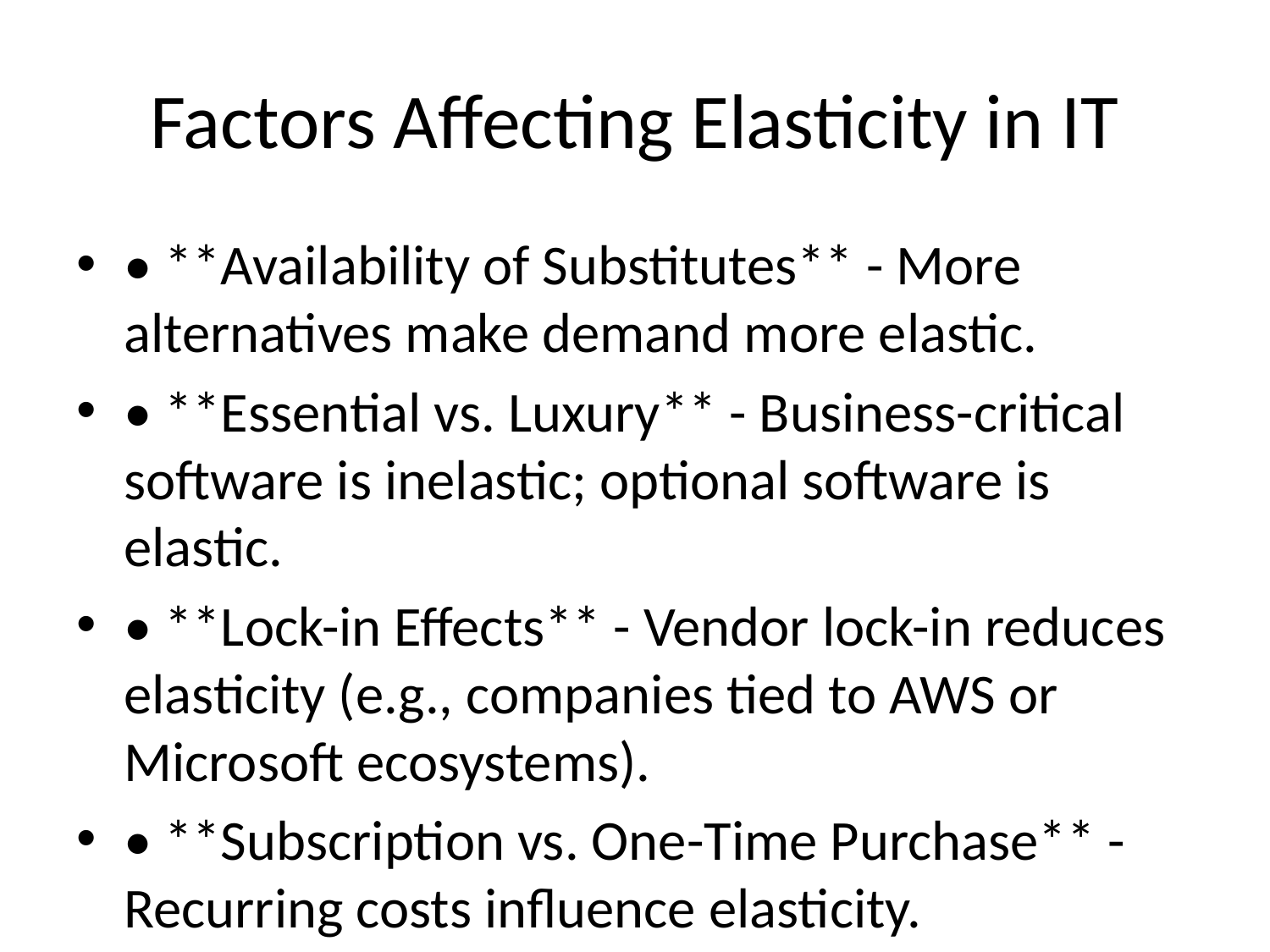

# Factors Affecting Elasticity in IT
• **Availability of Substitutes** - More alternatives make demand more elastic.
• **Essential vs. Luxury** - Business-critical software is inelastic; optional software is elastic.
• **Lock-in Effects** - Vendor lock-in reduces elasticity (e.g., companies tied to AWS or Microsoft ecosystems).
• **Subscription vs. One-Time Purchase** - Recurring costs influence elasticity.